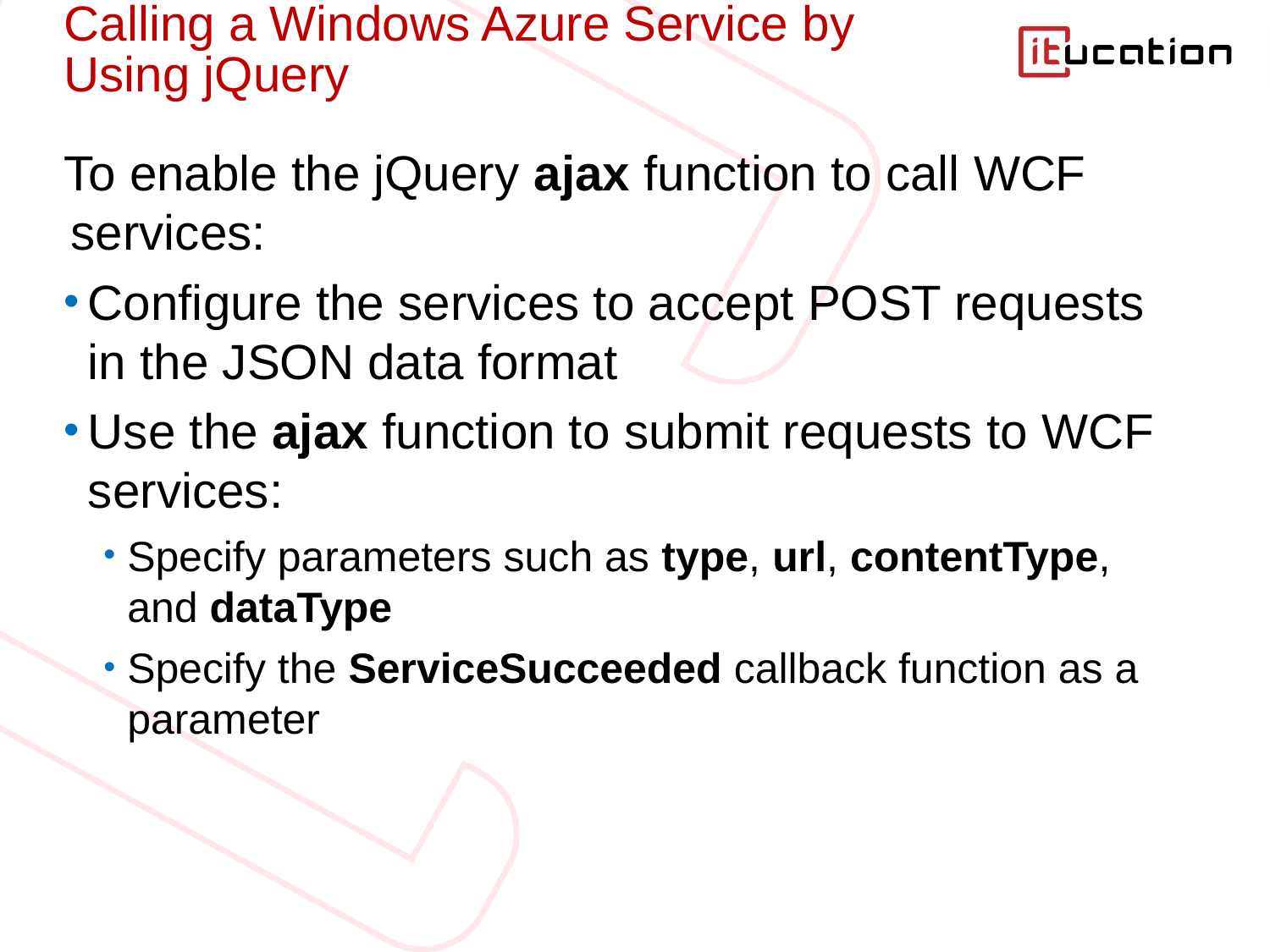

# Calling a Windows Azure Service by Using jQuery
To enable the jQuery ajax function to call WCF services:
Configure the services to accept POST requests in the JSON data format
Use the ajax function to submit requests to WCF services:
Specify parameters such as type, url, contentType, and dataType
Specify the ServiceSucceeded callback function as a parameter